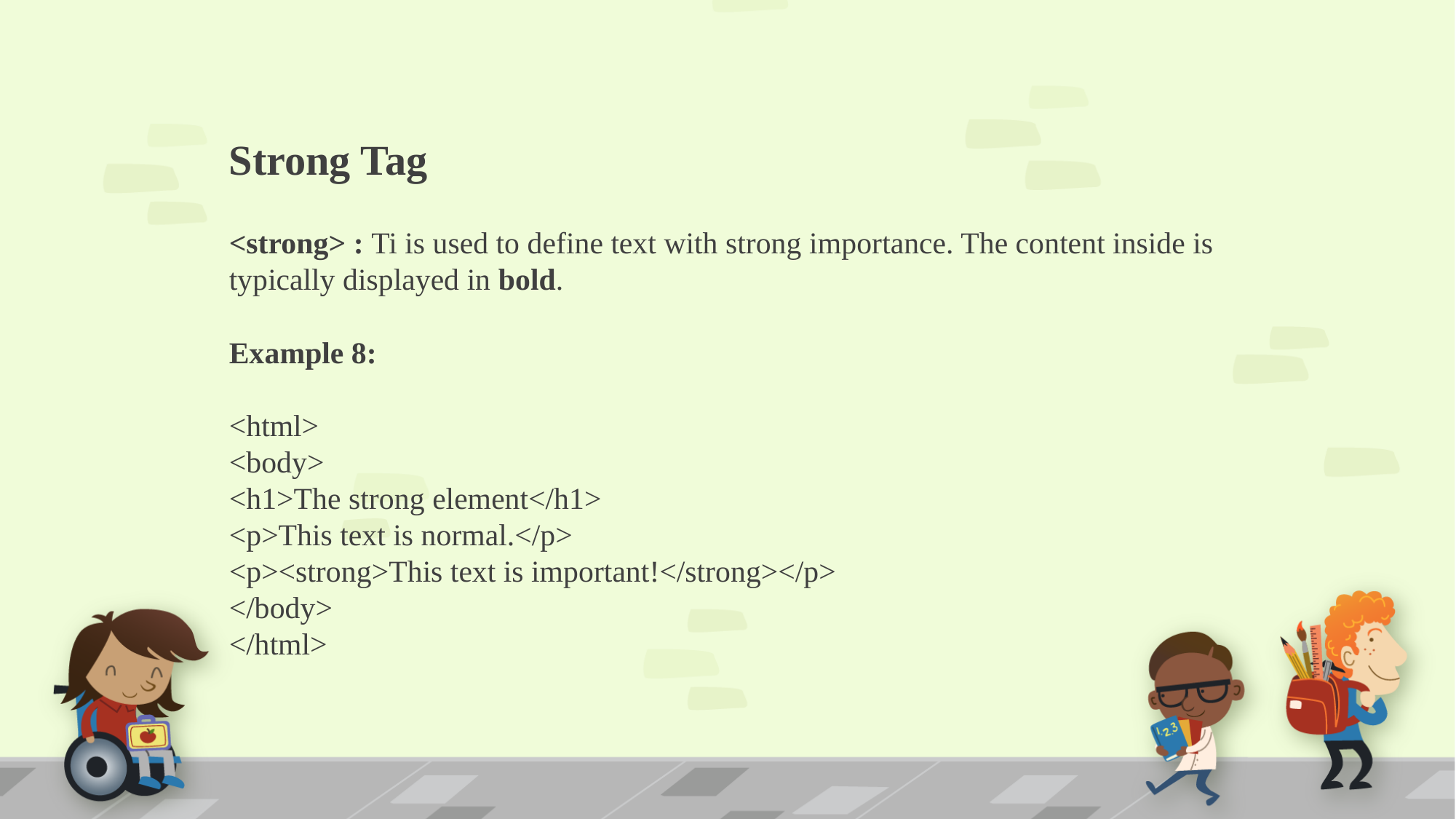

Strong Tag
<strong> : Ti is used to define text with strong importance. The content inside is typically displayed in bold.

Example 8:

<html>
<body>
<h1>The strong element</h1>
<p>This text is normal.</p>
<p><strong>This text is important!</strong></p>
</body>
</html>